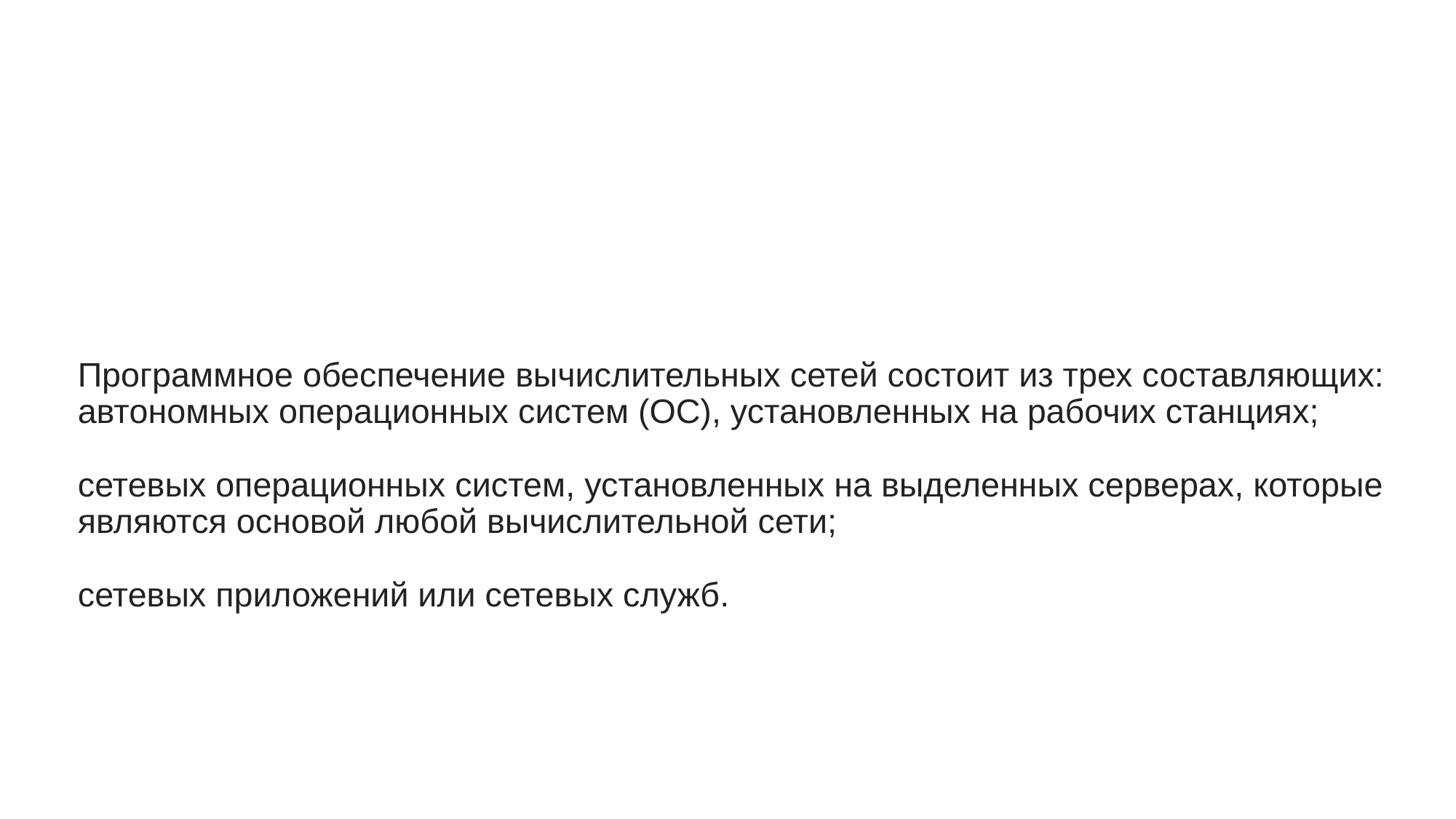

# Программное обеспечение вычислительных сетей состоит из трех составляющих: автономных операционных систем (ОС), установленных на рабочих станциях; сетевых операционных систем, установленных на выделенных серверах, которые являются основой любой вычислительной сети; сетевых приложений или сетевых служб.